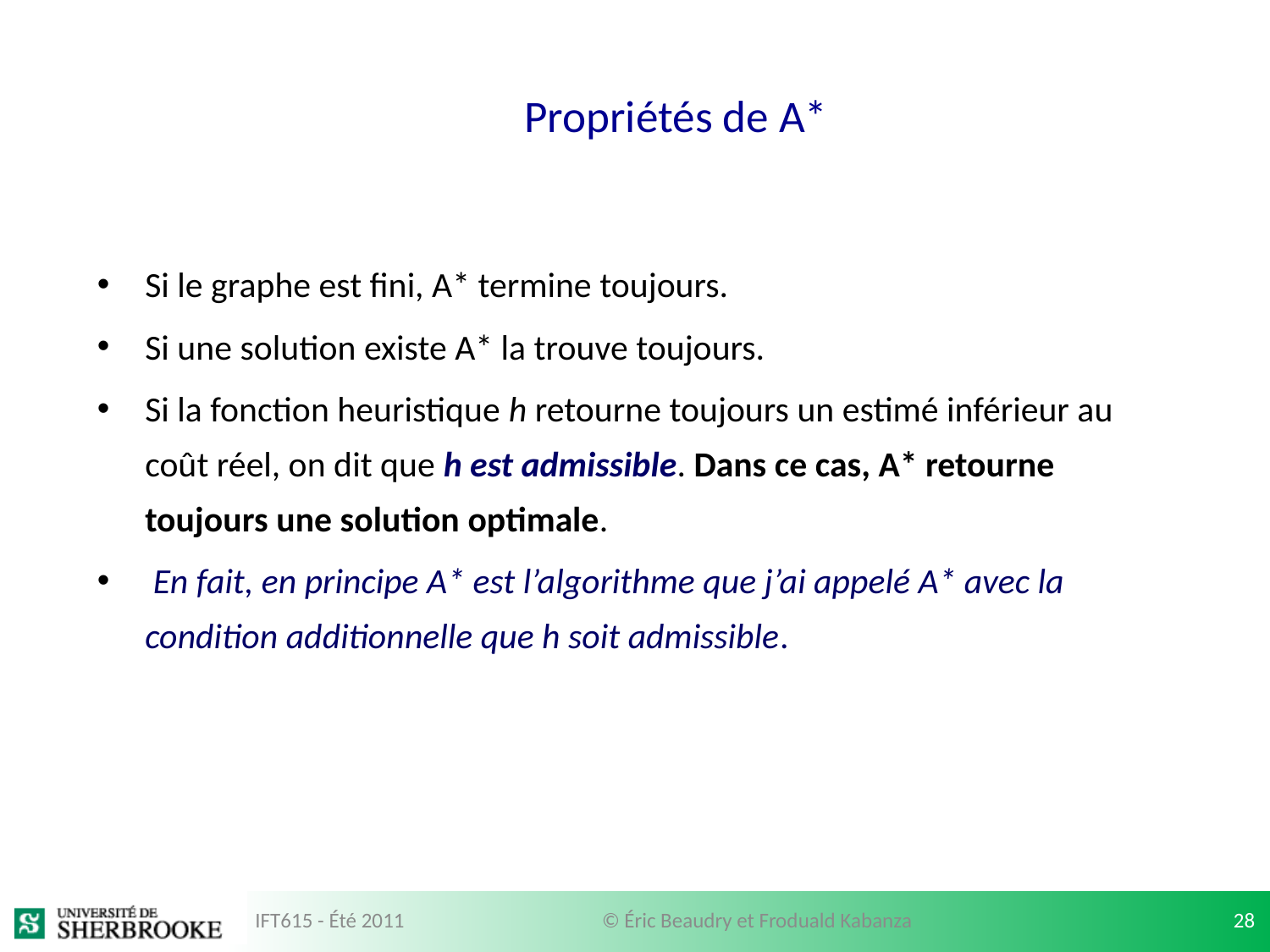

# Propriétés de A*
Si le graphe est fini, A* termine toujours.
Si une solution existe A* la trouve toujours.
Si la fonction heuristique h retourne toujours un estimé inférieur au coût réel, on dit que h est admissible. Dans ce cas, A* retourne toujours une solution optimale.
 En fait, en principe A* est l’algorithme que j’ai appelé A* avec la condition additionnelle que h soit admissible.
IFT615 - Été 2011
© Éric Beaudry et Froduald Kabanza
28